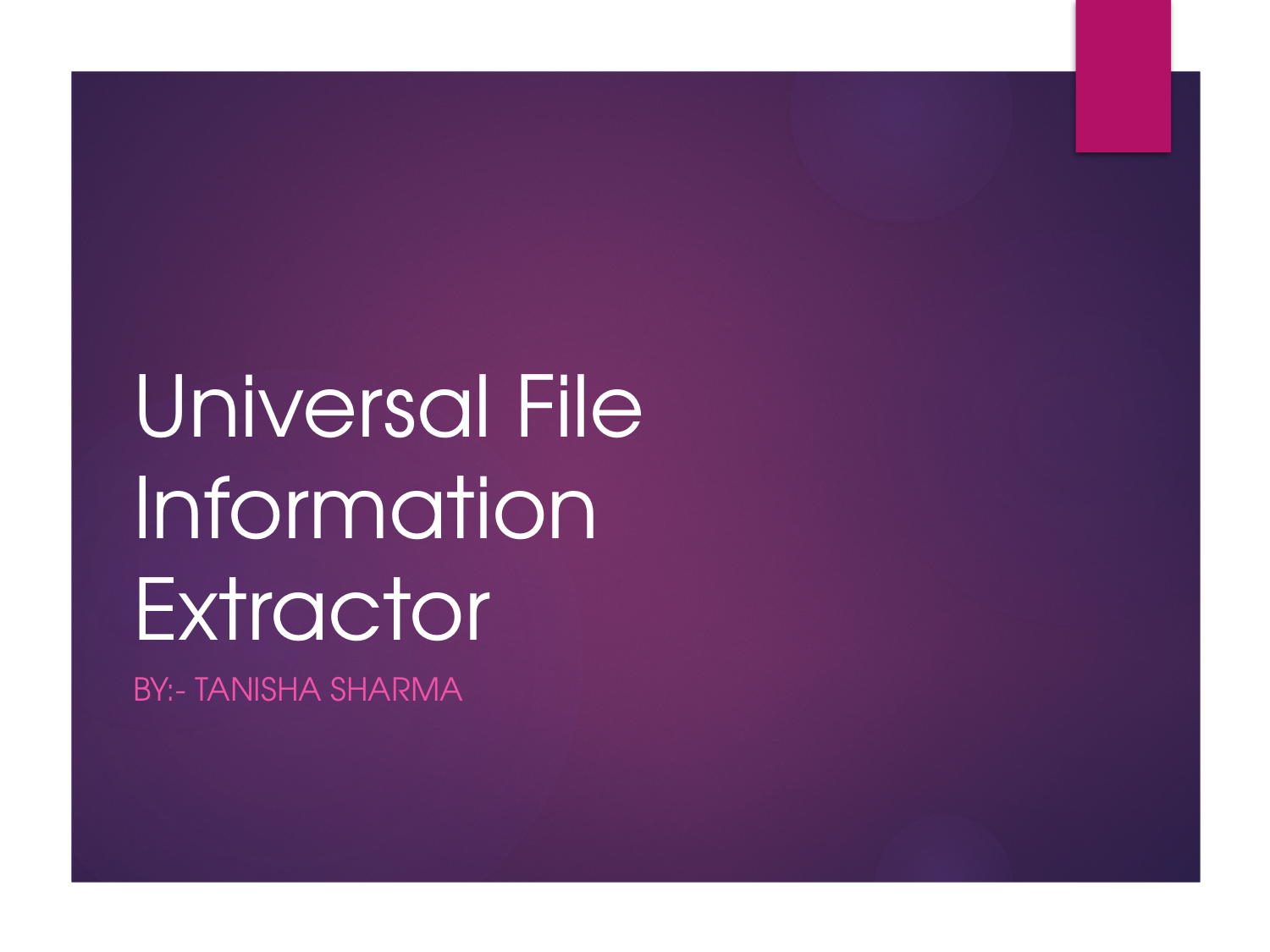

# Universal File Information Extractor
By:- Tanisha Sharma